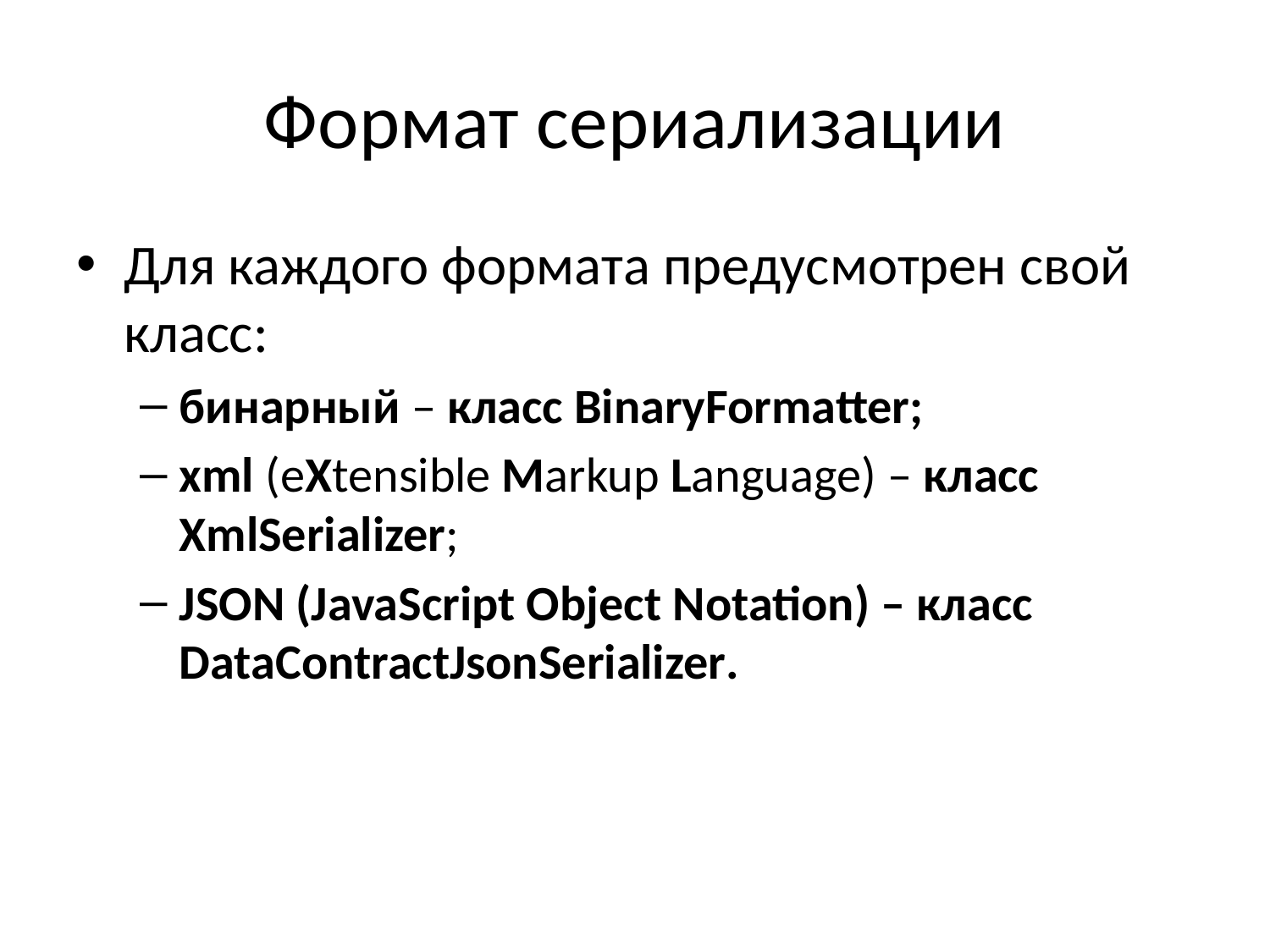

# Формат сериализации
Для каждого формата предусмотрен свой класс:
бинарный – класс BinaryFormatter;
xml (eXtensible Markup Language) – класс XmlSerializer;
JSON (JavaScript Object Notation) – класс DataContractJsonSerializer.